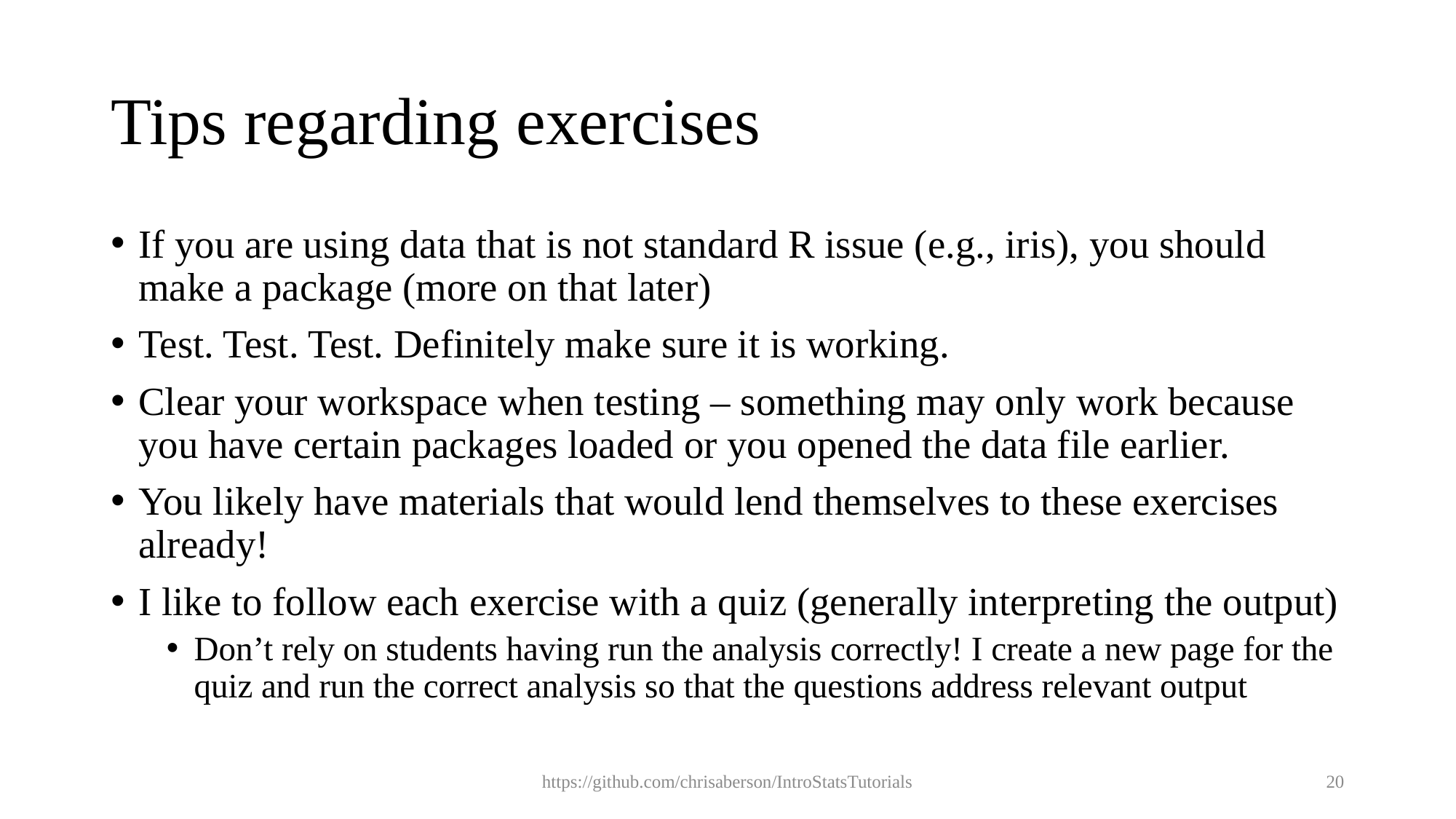

# Tips regarding exercises
If you are using data that is not standard R issue (e.g., iris), you should make a package (more on that later)
Test. Test. Test. Definitely make sure it is working.
Clear your workspace when testing – something may only work because you have certain packages loaded or you opened the data file earlier.
You likely have materials that would lend themselves to these exercises already!
I like to follow each exercise with a quiz (generally interpreting the output)
Don’t rely on students having run the analysis correctly! I create a new page for the quiz and run the correct analysis so that the questions address relevant output
https://github.com/chrisaberson/IntroStatsTutorials
20